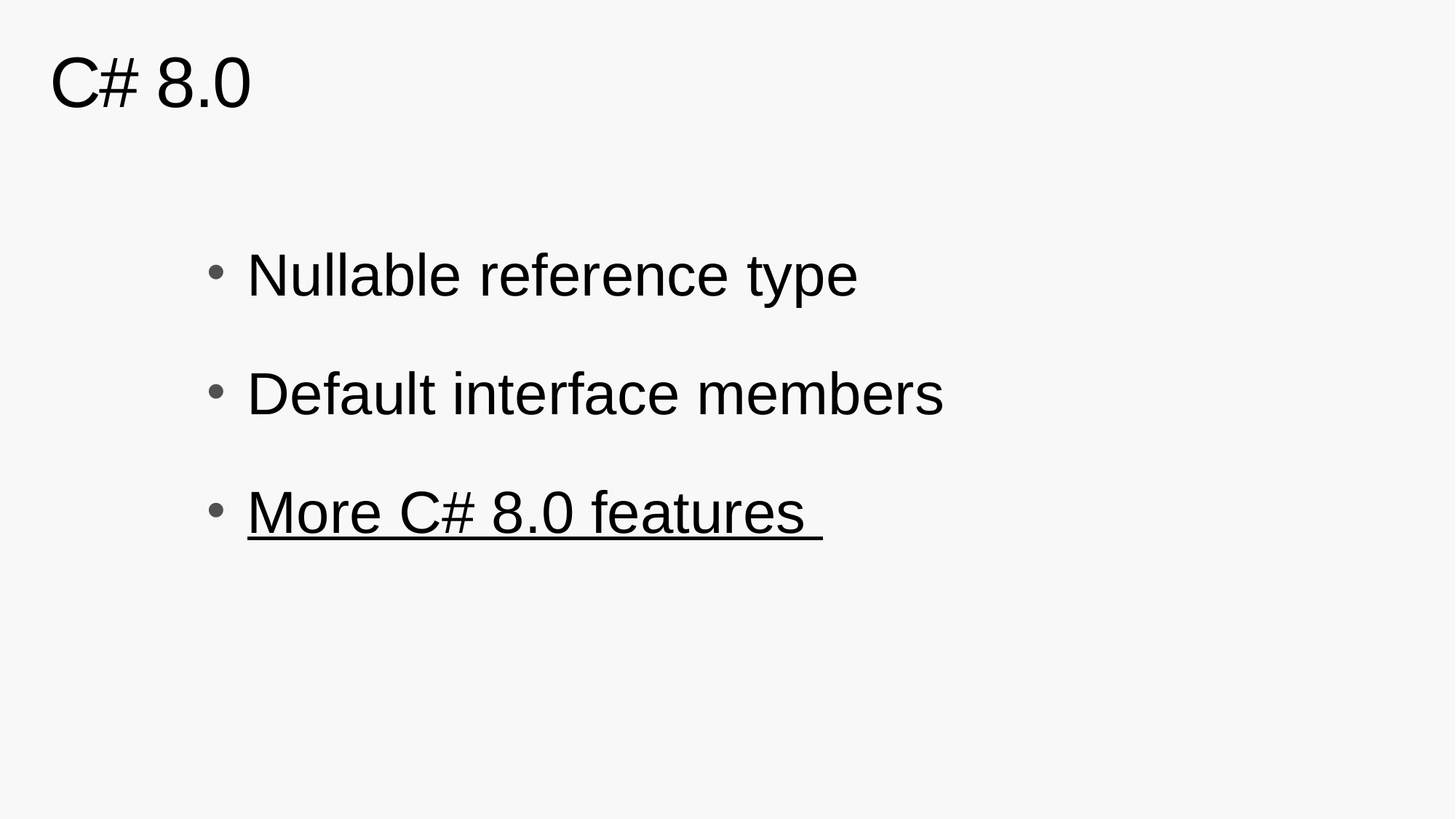

# C# 8.0
Nullable reference type
Default interface members
More C# 8.0 features